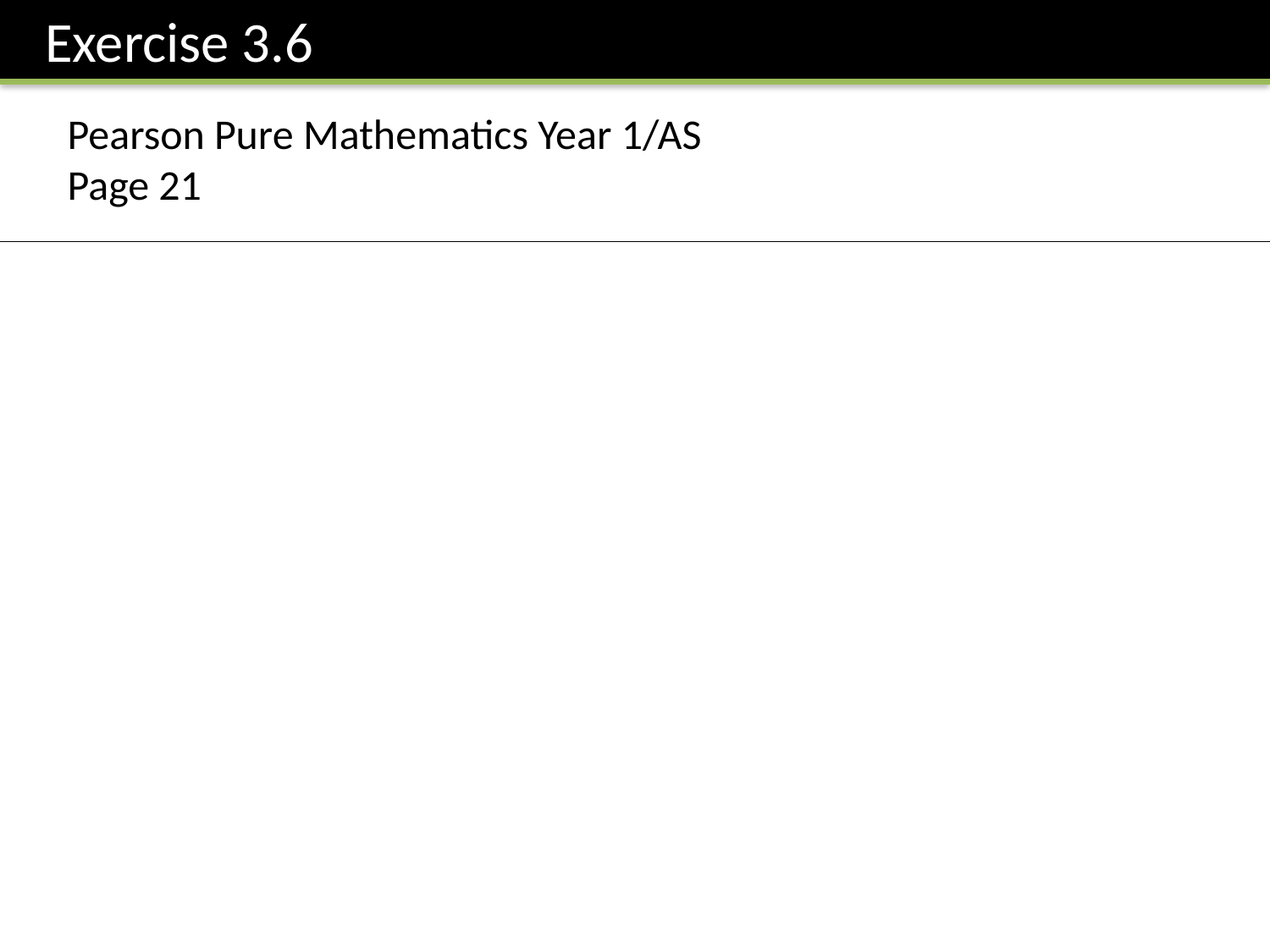

Exercise 3.6
Pearson Pure Mathematics Year 1/AS
Page 21